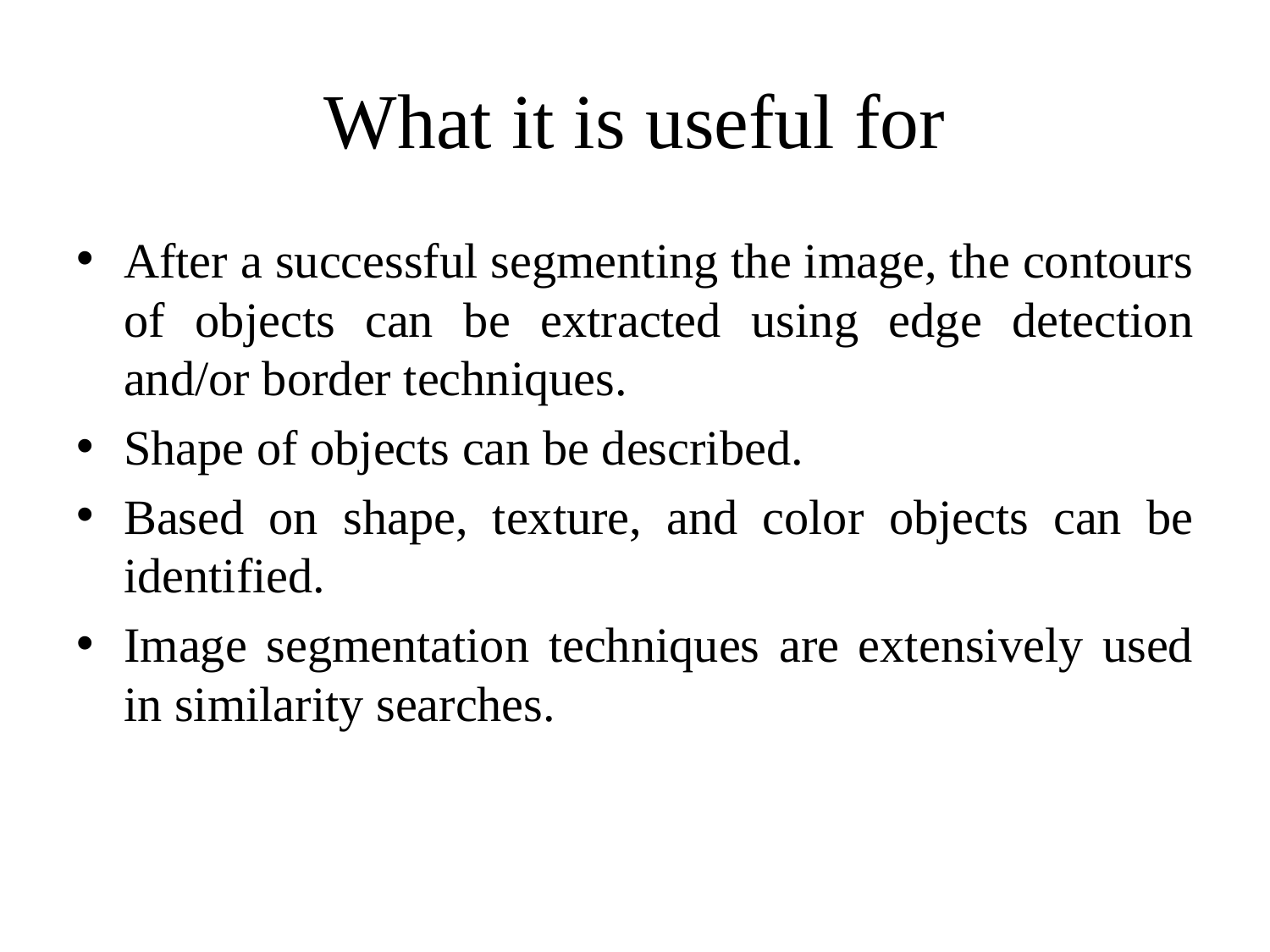

# What it is useful for
After a successful segmenting the image, the contours of objects can be extracted using edge detection and/or border techniques.
Shape of objects can be described.
Based on shape, texture, and color objects can be identified.
Image segmentation techniques are extensively used in similarity searches.